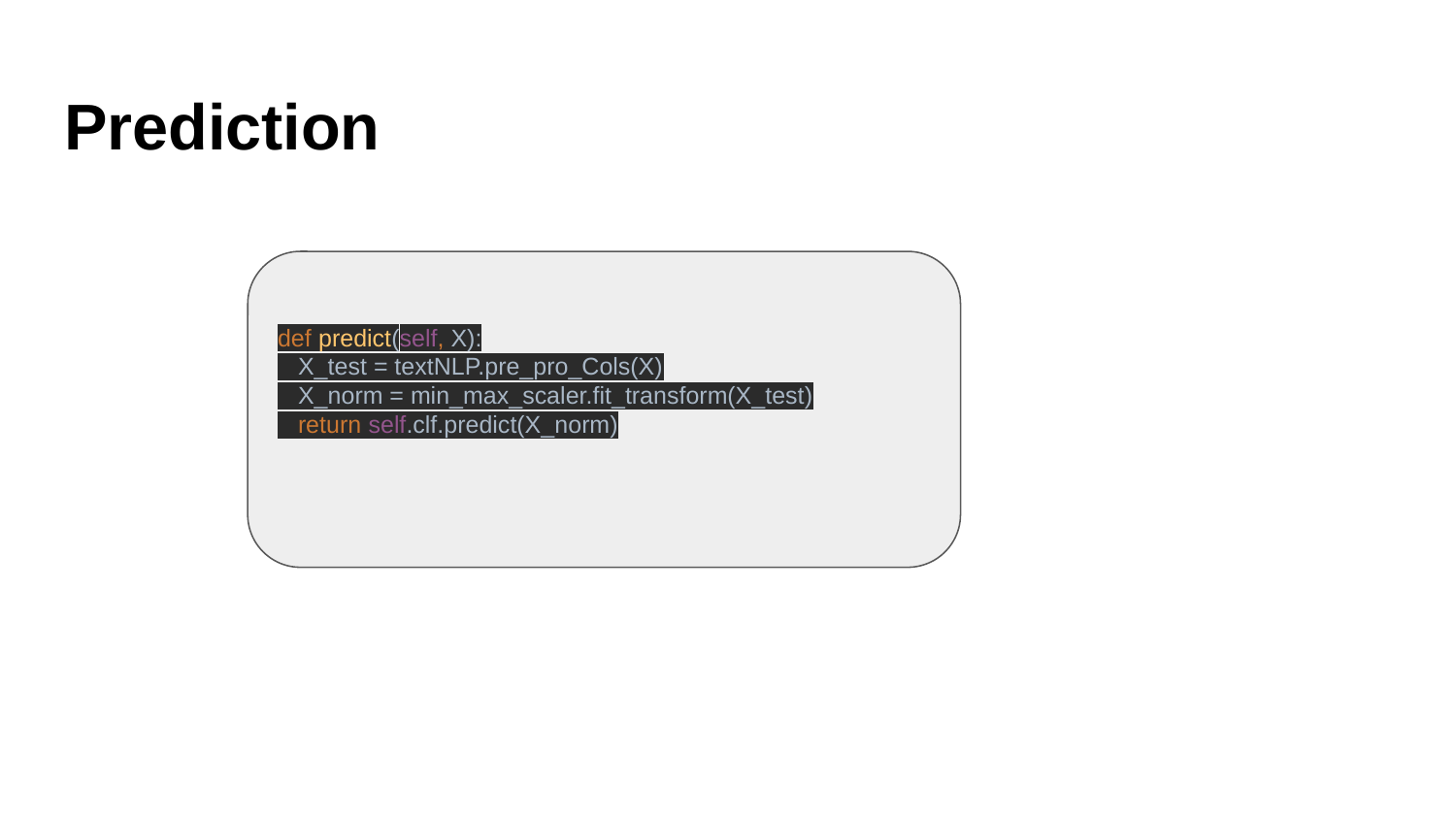

# Prediction

def predict(self, X):
   X_test = textNLP.pre_pro_Cols(X)
   X_norm = min_max_scaler.fit_transform(X_test)
   return self.clf.predict(X_norm)